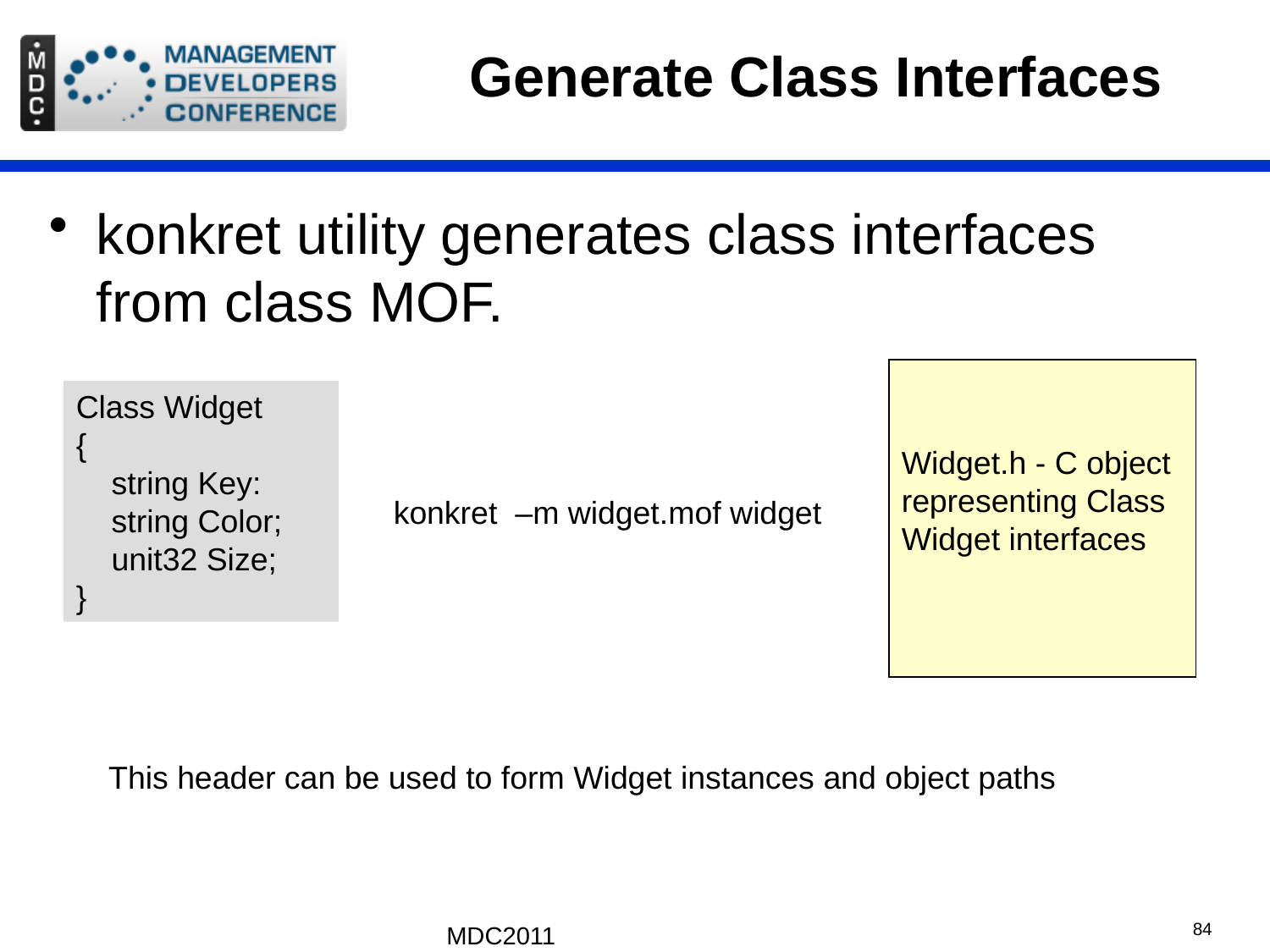

# Generate Class Interfaces
konkret utility generates class interfaces from class MOF.

Widget.h - C object representing Class Widget interfaces

Class Widget
{
    string Key:
    string Color;
    unit32 Size;
}
konkret  –m widget.mof widget
This header can be used to form Widget instances and object paths
MDC2011
84